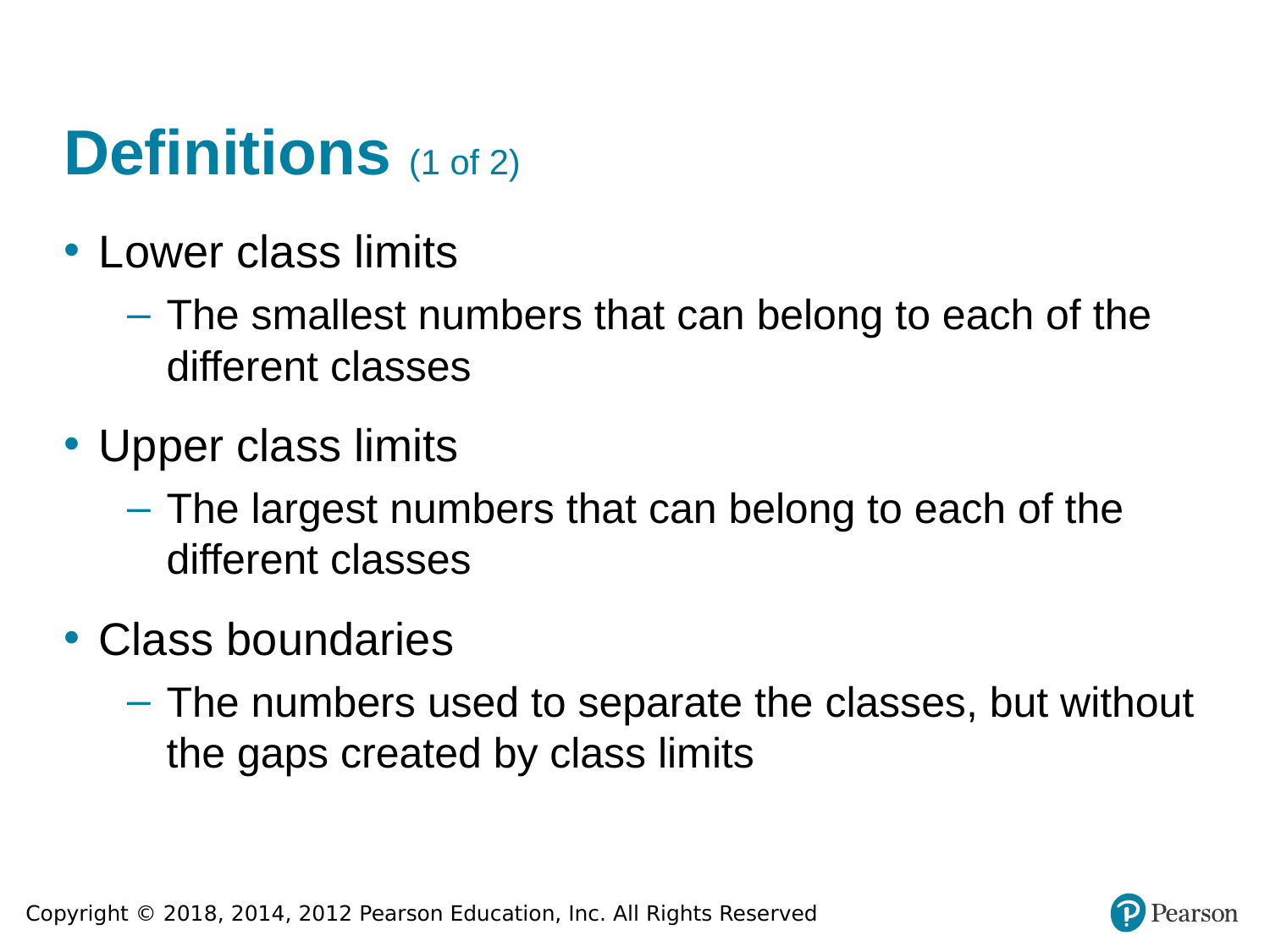

# Definitions (1 of 2)
Lower class limits
The smallest numbers that can belong to each of the different classes
Upper class limits
The largest numbers that can belong to each of the different classes
Class boundaries
The numbers used to separate the classes, but without the gaps created by class limits